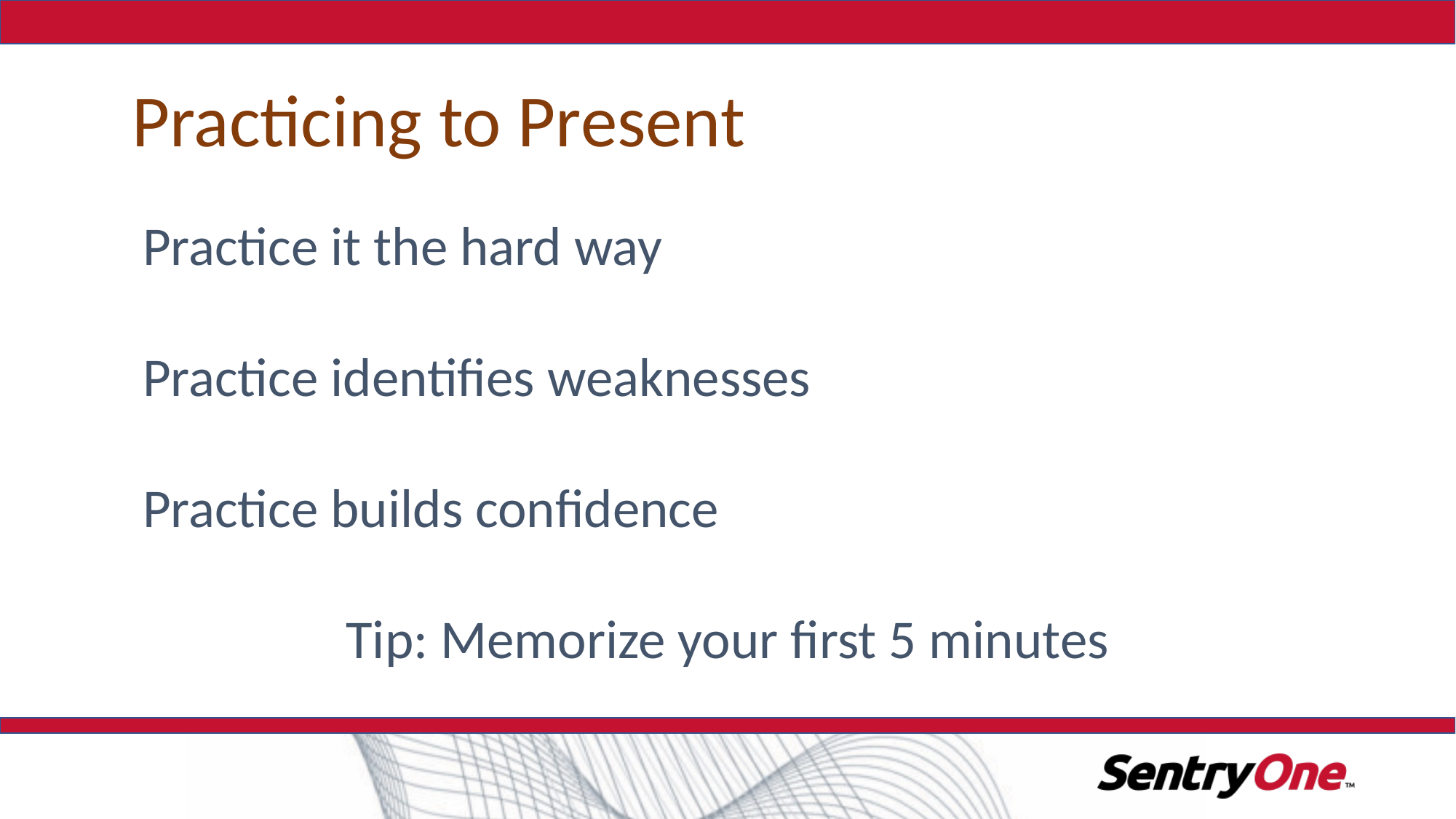

# Practicing to Present
Practice it the hard way

Practice identifies weaknesses

Practice builds confidence

Tip: Memorize your first 5 minutes